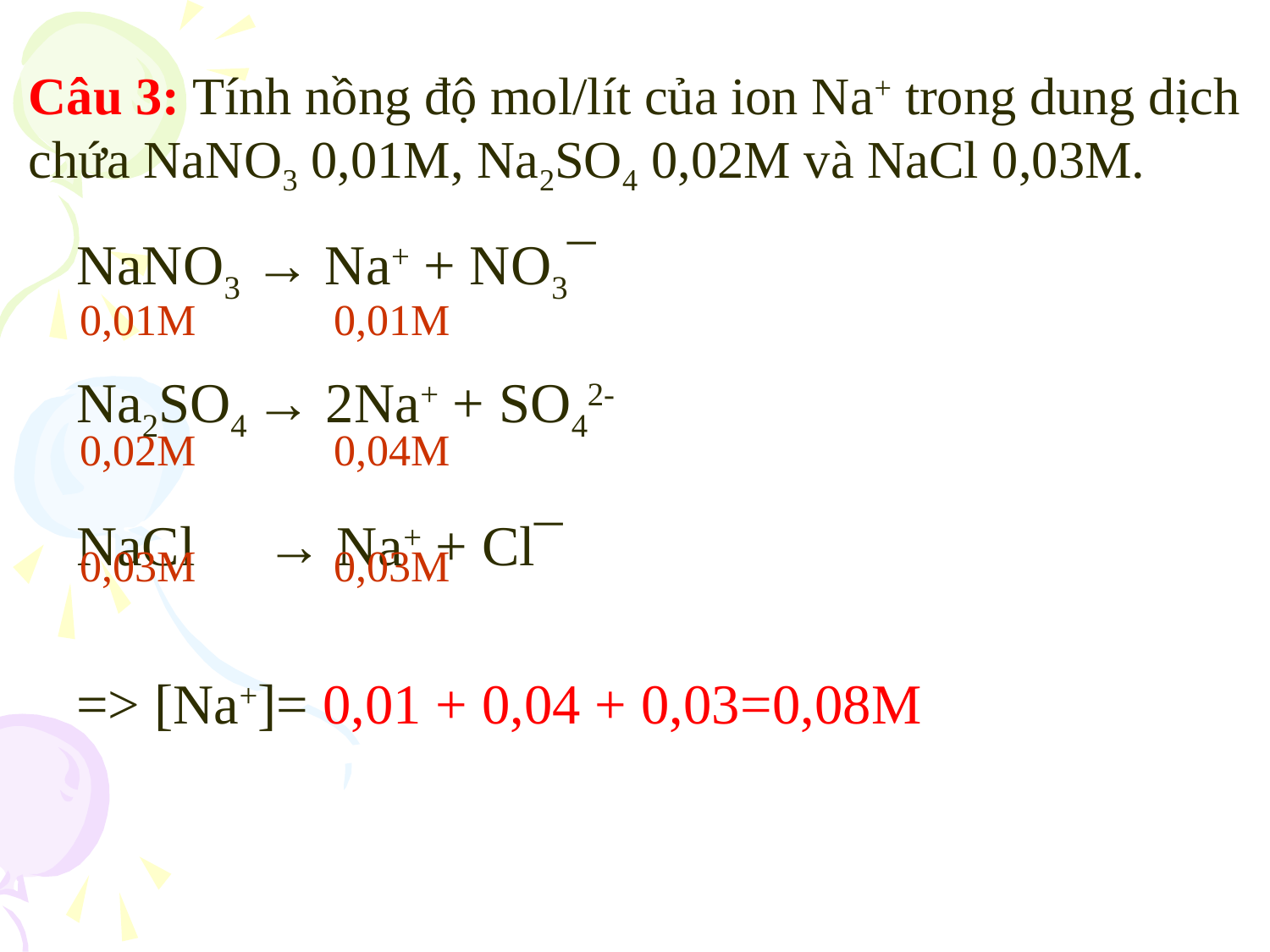

# Câu 3: Tính nồng độ mol/lít của ion Na+ trong dung dịch chứa NaNO3 0,01M, Na2SO4 0,02M và NaCl 0,03M.
NaNO3 → Na+ + NO3¯

Na2SO4 → 2Na+ + SO42-

NaCl     → Na+ + Cl¯

=> [Na+]= 0,01 + 0,04 + 0,03=0,08M
0,01M		0,01M
0,02M		0,04M
0,03M		0,03M